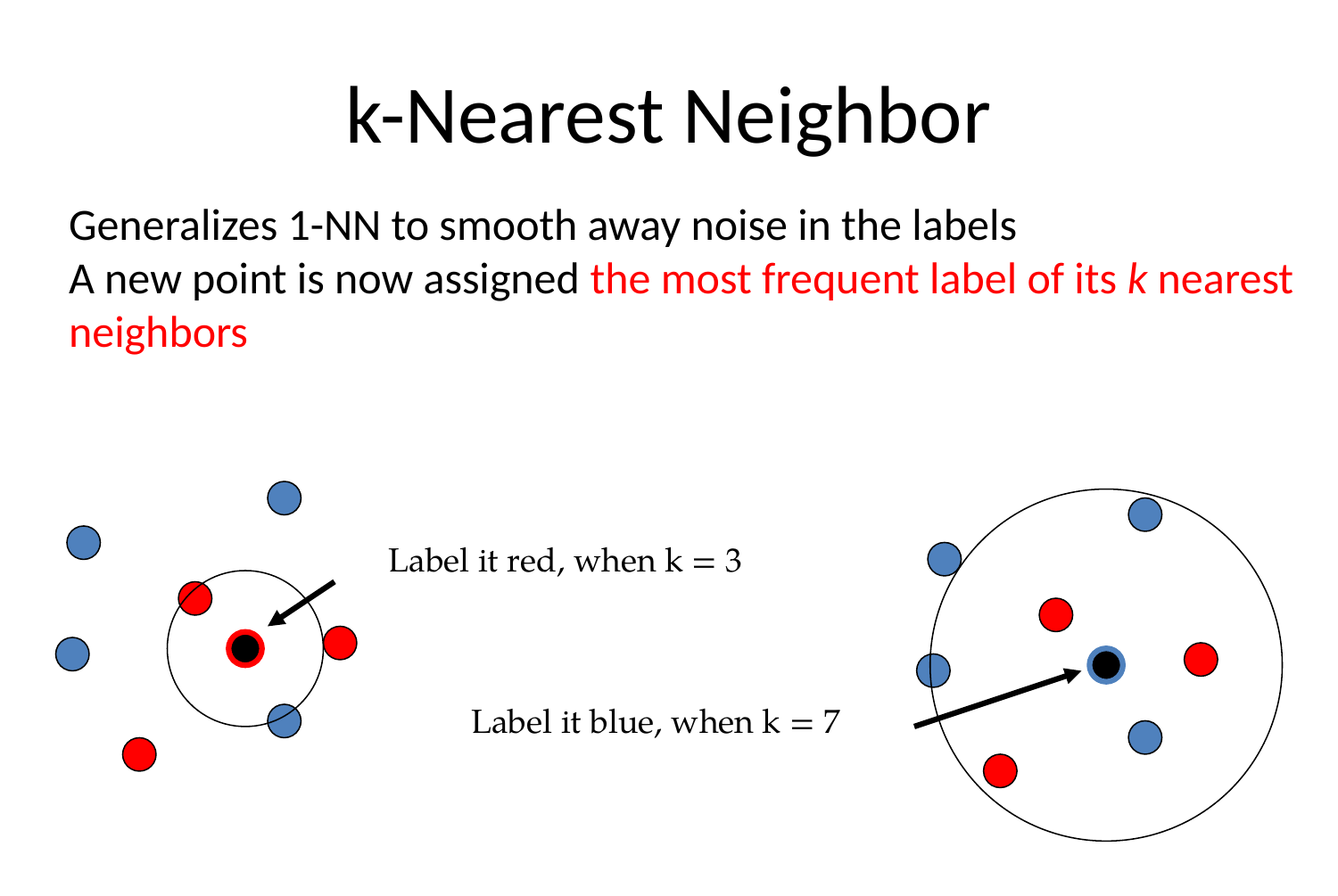

# k-Nearest Neighbor
Generalizes 1-NN to smooth away noise in the labels
A new point is now assigned the most frequent label of its k nearest neighbors

Label it red, when k = 3

Label it blue, when k = 7